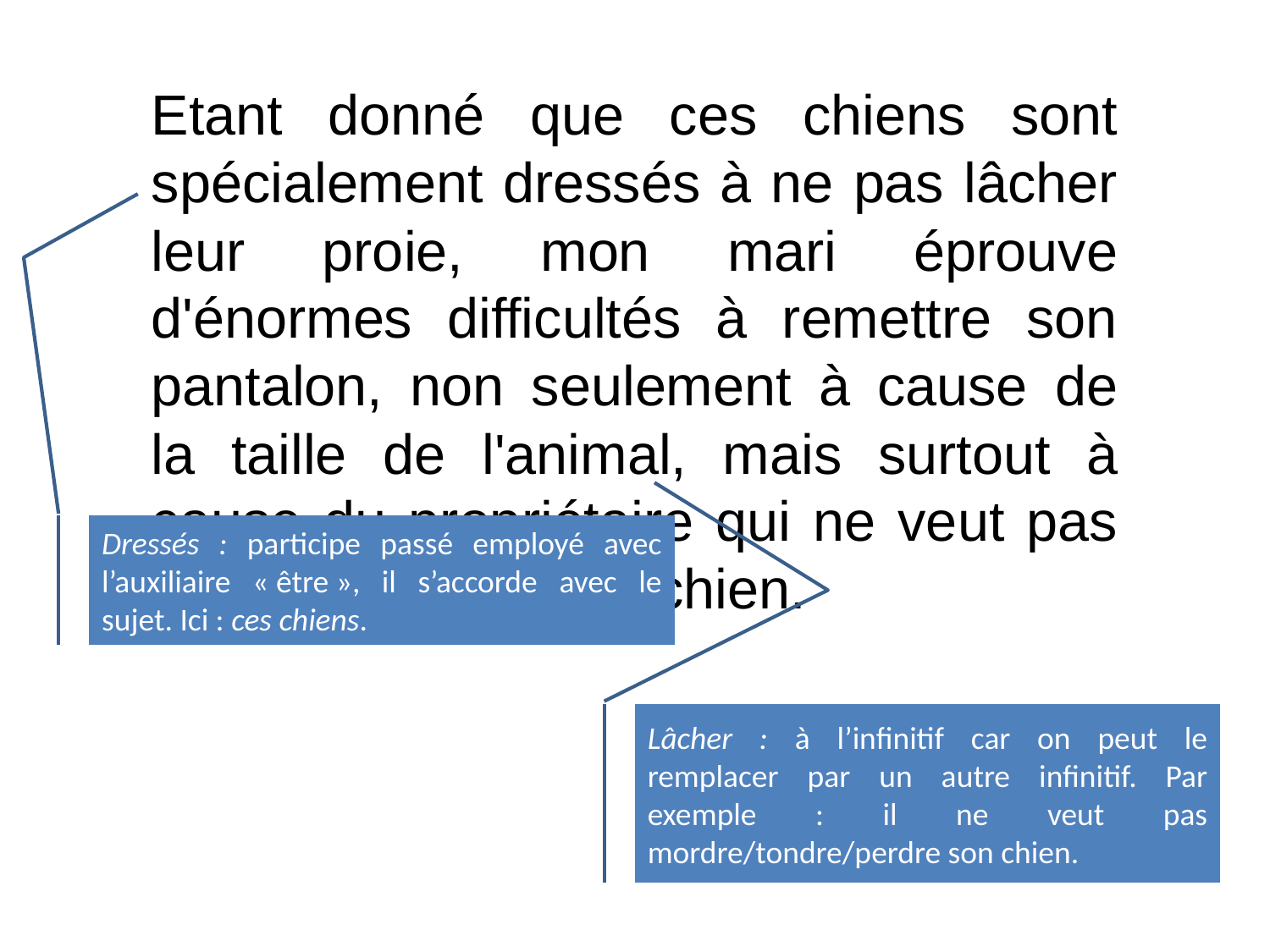

Etant donné que ces chiens sont spécialement dressés à ne pas lâcher leur proie, mon mari éprouve d'énormes difficultés à remettre son pantalon, non seulement à cause de la taille de l'animal, mais surtout à cause du propriétaire qui ne veut pas non plus lâcher son chien.
Dressés : participe passé employé avec l’auxiliaire « être », il s’accorde avec le sujet. Ici : ces chiens.
Lâcher : à l’infinitif car on peut le remplacer par un autre infinitif. Par exemple : il ne veut pas mordre/tondre/perdre son chien.